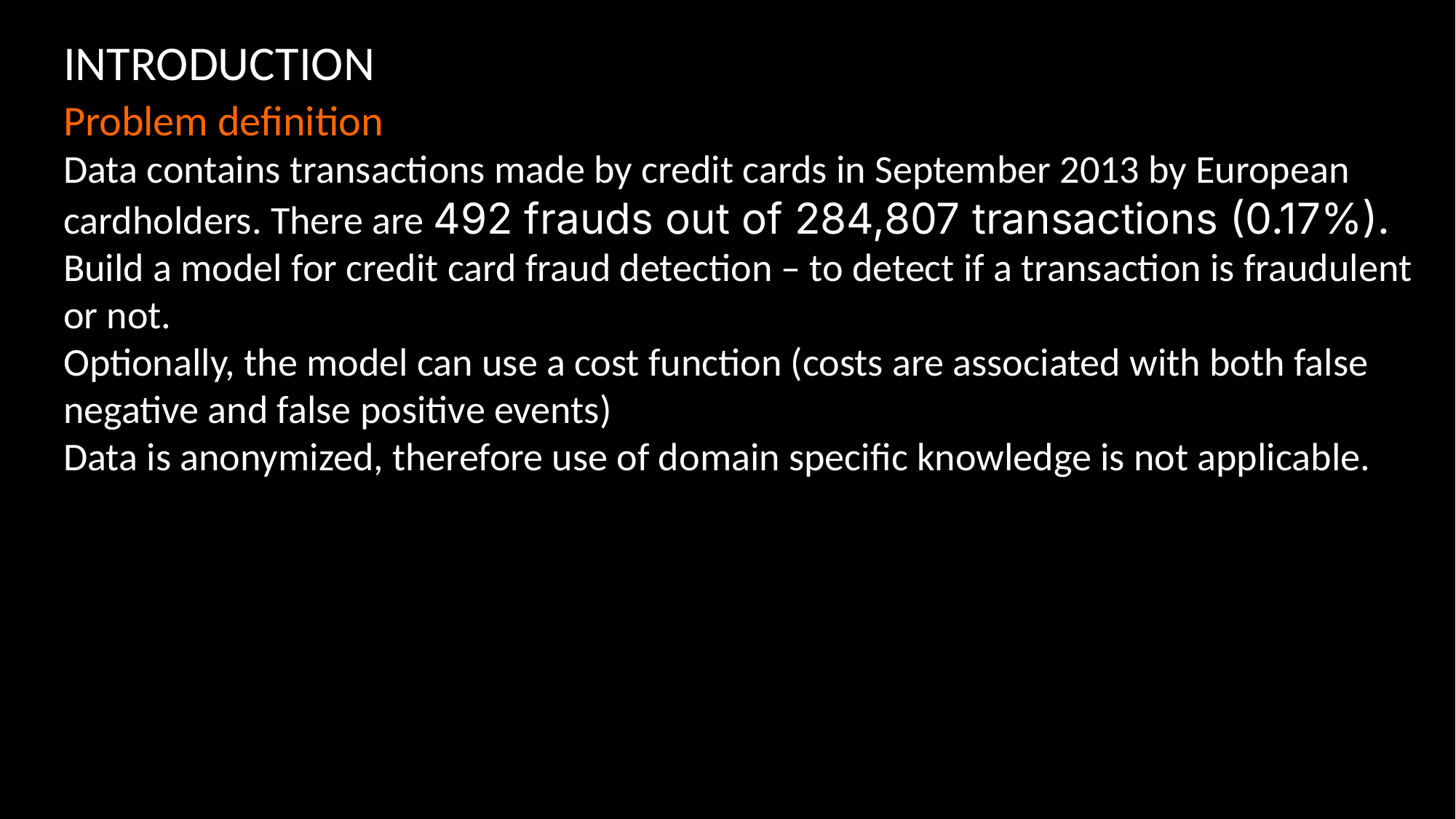

INTRODUCTION
Problem definition
Data contains transactions made by credit cards in September 2013 by European cardholders. There are 492 frauds out of 284,807 transactions (0.17%).
Build a model for credit card fraud detection – to detect if a transaction is fraudulent or not.
Optionally, the model can use a cost function (costs are associated with both false negative and false positive events)
Data is anonymized, therefore use of domain specific knowledge is not applicable.